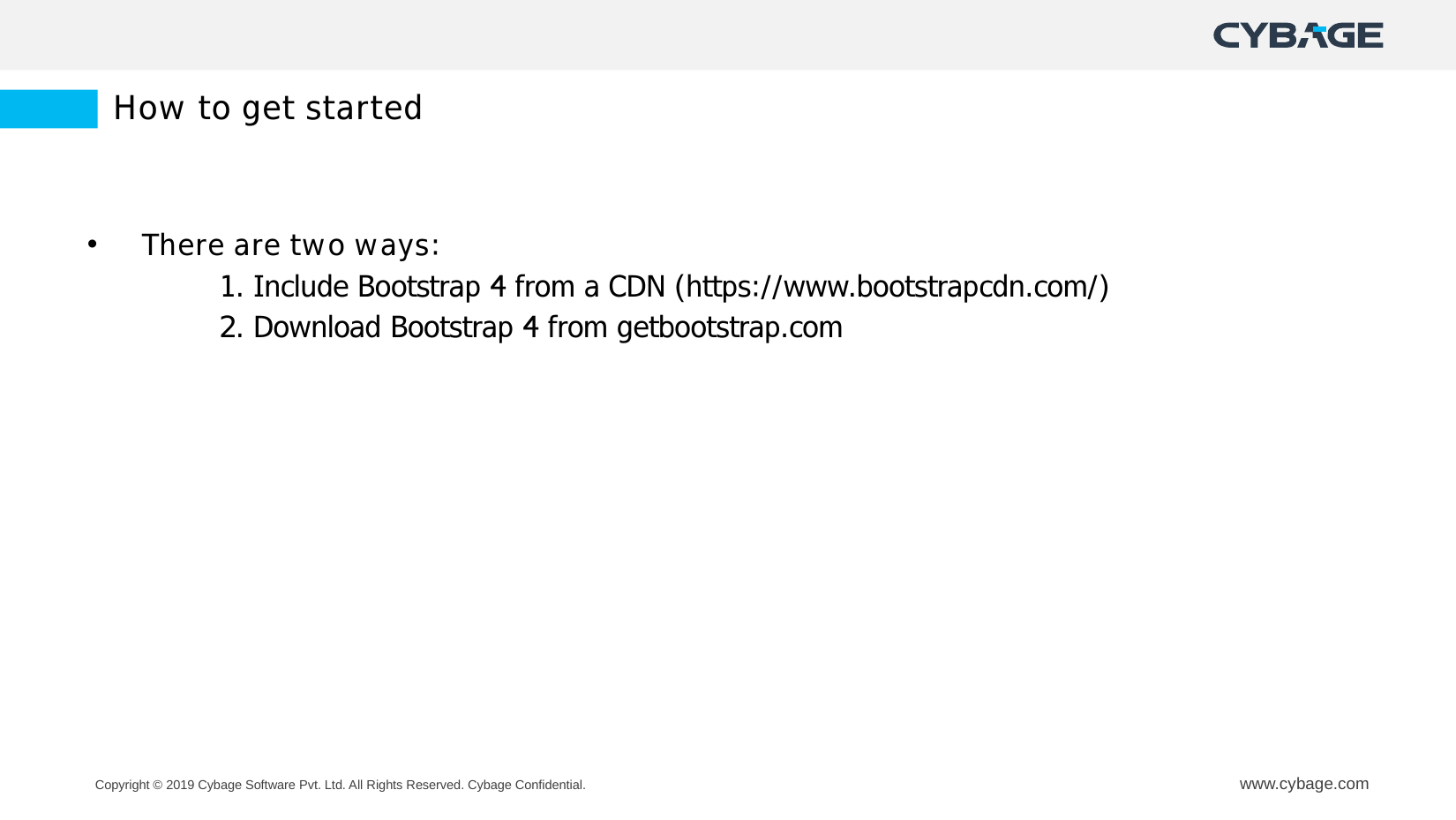

# How to get started

There are two ways:
	1. Include Bootstrap 4 from a CDN (https://www.bootstrapcdn.com/)
	2. Download Bootstrap 4 from getbootstrap.com